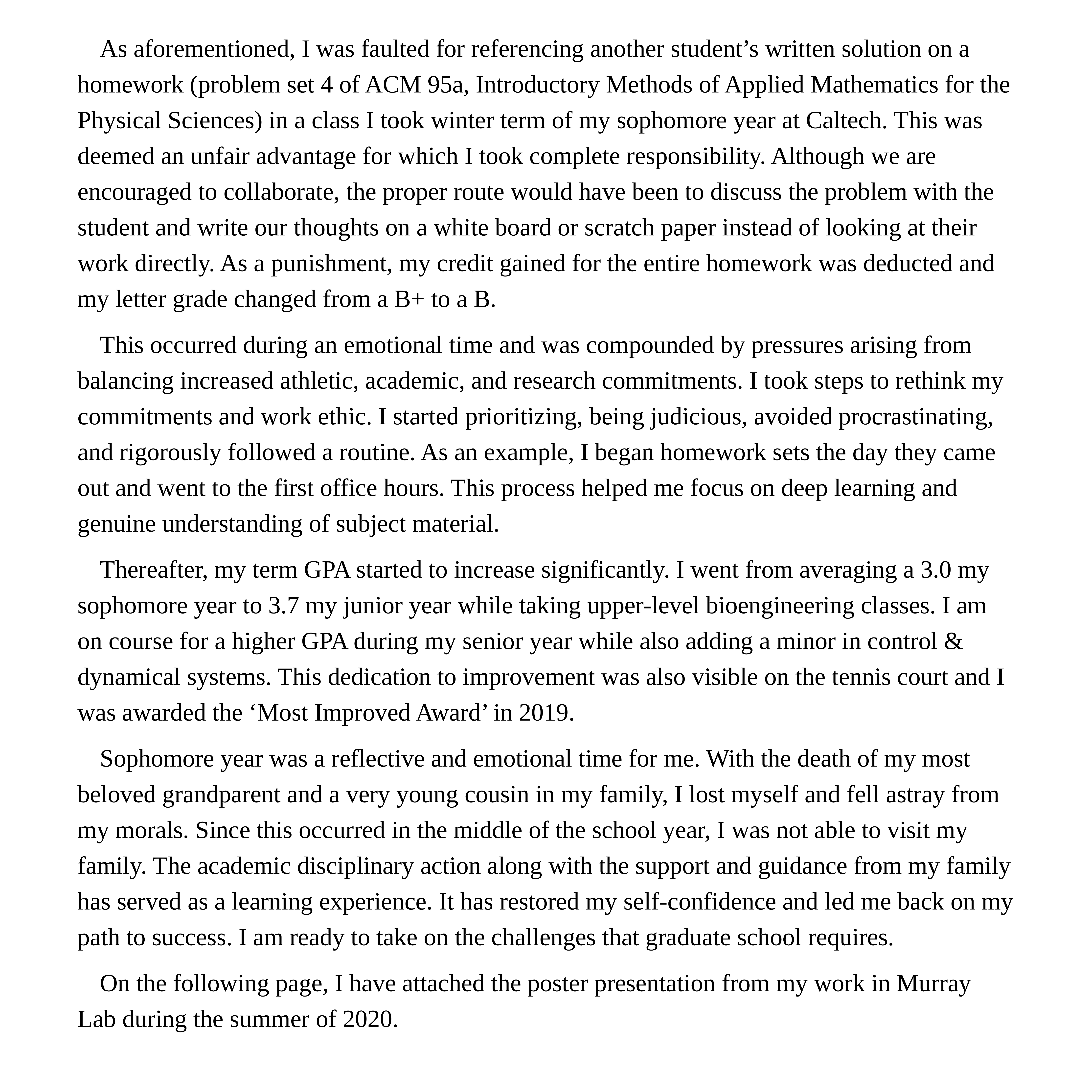

As aforementioned, I was faulted for referencing another student’s written solution on a homework (problem set 4 of ACM 95a, Introductory Methods of Applied Mathematics for the Physical Sciences) in a class I took winter term of my sophomore year at Caltech. This was deemed an unfair advantage for which I took complete responsibility. Although we are encouraged to collaborate, the proper route would have been to discuss the problem with the student and write our thoughts on a white board or scratch paper instead of looking at their work directly. As a punishment, my credit gained for the entire homework was deducted and my letter grade changed from a B+ to a B.
	This occurred during an emotional time and was compounded by pressures arising from balancing increased athletic, academic, and research commitments. I took steps to rethink my commitments and work ethic. I started prioritizing, being judicious, avoided procrastinating, and rigorously followed a routine. As an example, I began homework sets the day they came out and went to the first office hours. This process helped me focus on deep learning and genuine understanding of subject material.
	Thereafter, my term GPA started to increase significantly. I went from averaging a 3.0 my sophomore year to 3.7 my junior year while taking upper-level bioengineering classes. I am on course for a higher GPA during my senior year while also adding a minor in control & dynamical systems. This dedication to improvement was also visible on the tennis court and I was awarded the ‘Most Improved Award’ in 2019.
	Sophomore year was a reflective and emotional time for me. With the death of my most beloved grandparent and a very young cousin in my family, I lost myself and fell astray from my morals. Since this occurred in the middle of the school year, I was not able to visit my family. The academic disciplinary action along with the support and guidance from my family has served as a learning experience. It has restored my self-confidence and led me back on my path to success. I am ready to take on the challenges that graduate school requires.
 	On the following page, I have attached the poster presentation from my work in Murray Lab during the summer of 2020.